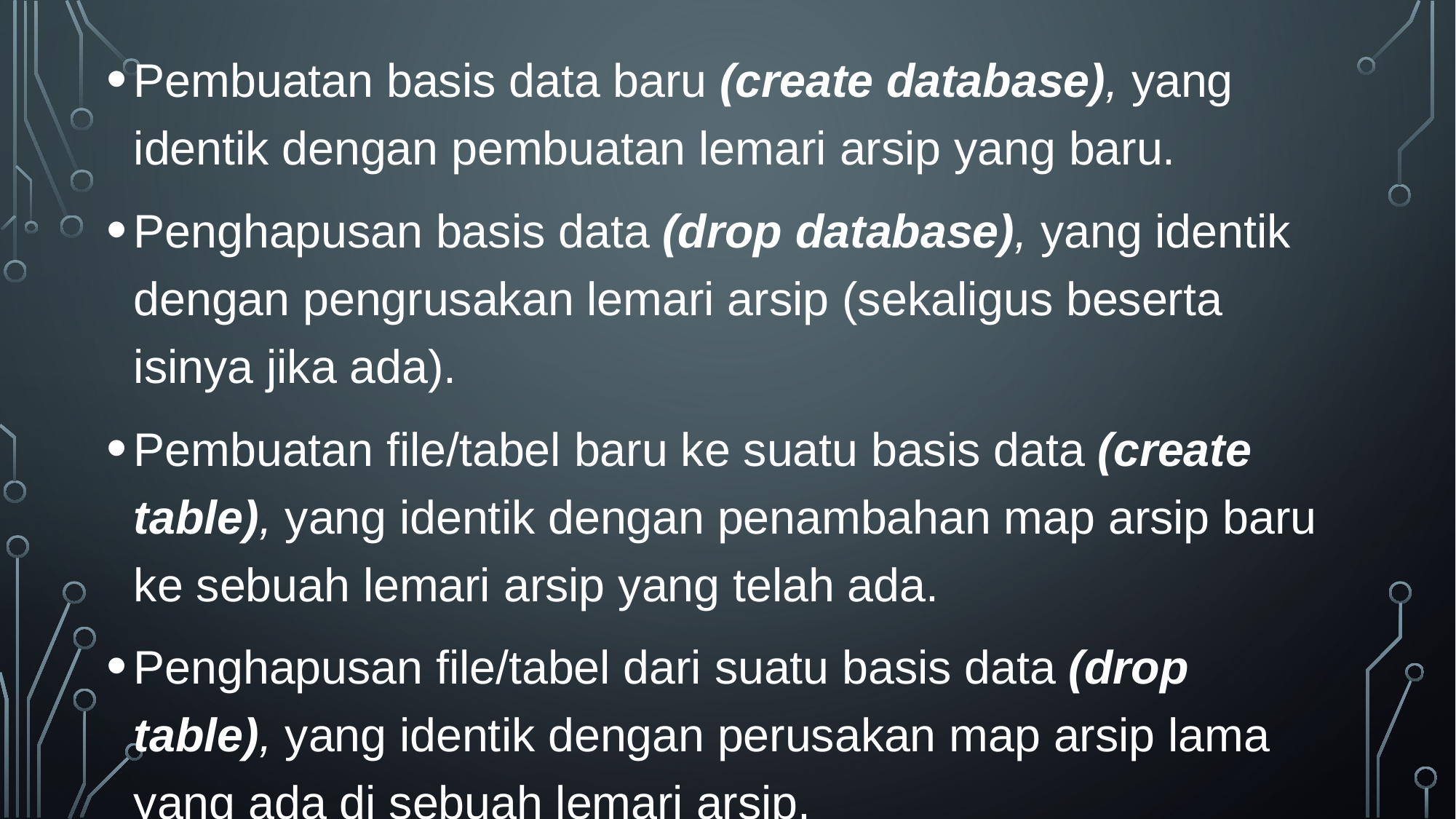

Pembuatan basis data baru (create database), yang identik dengan pembuatan lemari arsip yang baru.
Penghapusan basis data (drop database), yang identik dengan pengrusakan lemari arsip (sekaligus beserta isinya jika ada).
Pembuatan file/tabel baru ke suatu basis data (create table), yang identik dengan penambahan map arsip baru ke sebuah lemari arsip yang telah ada.
Penghapusan file/tabel dari suatu basis data (drop table), yang identik dengan perusakan map arsip lama yang ada di sebuah lemari arsip.